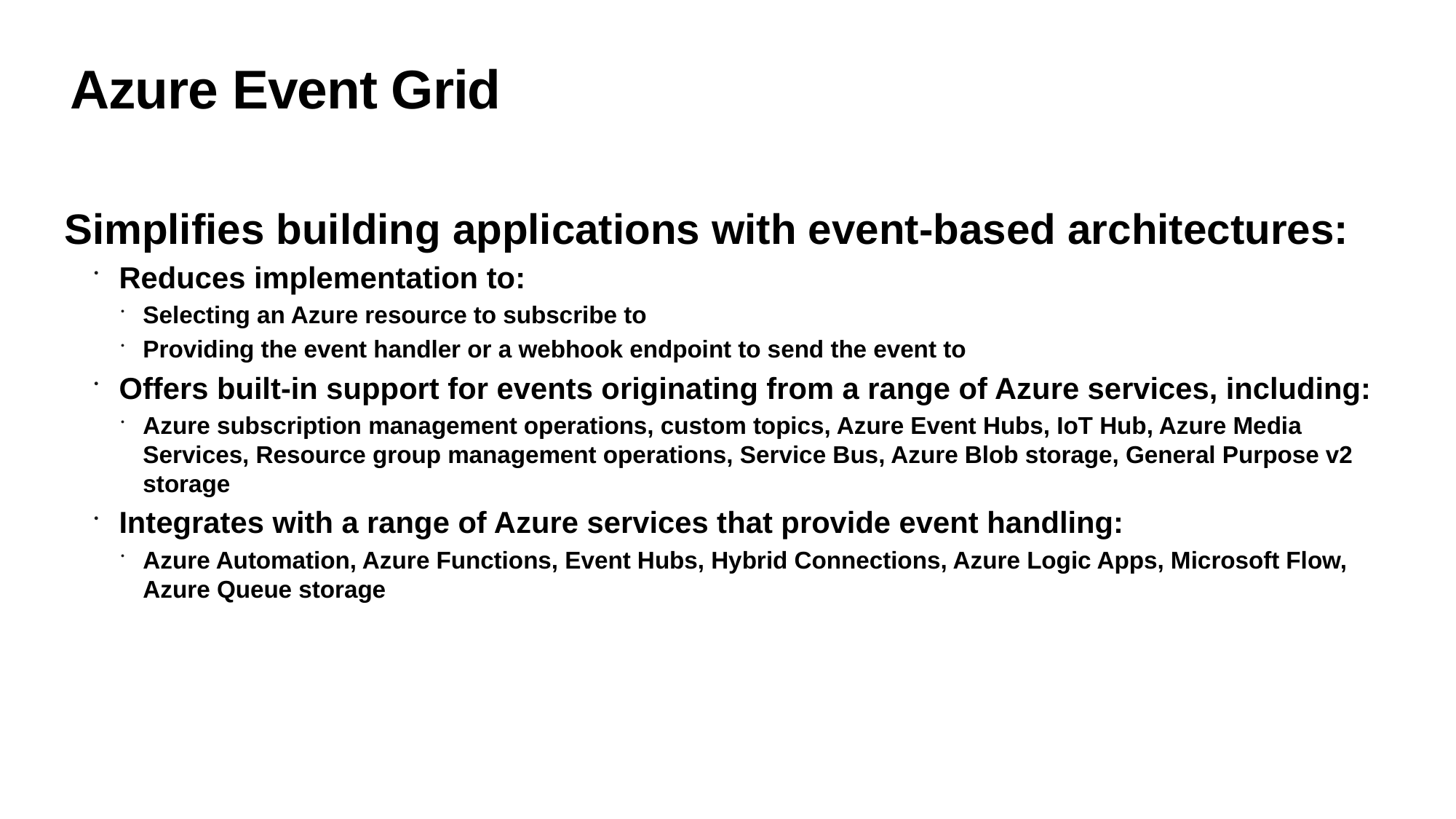

# Azure Event Grid
Simplifies building applications with event-based architectures:
Reduces implementation to:
Selecting an Azure resource to subscribe to
Providing the event handler or a webhook endpoint to send the event to
Offers built-in support for events originating from a range of Azure services, including:
Azure subscription management operations, custom topics, Azure Event Hubs, IoT Hub, Azure Media Services, Resource group management operations, Service Bus, Azure Blob storage, General Purpose v2 storage
Integrates with a range of Azure services that provide event handling:
Azure Automation, Azure Functions, Event Hubs, Hybrid Connections, Azure Logic Apps, Microsoft Flow, Azure Queue storage